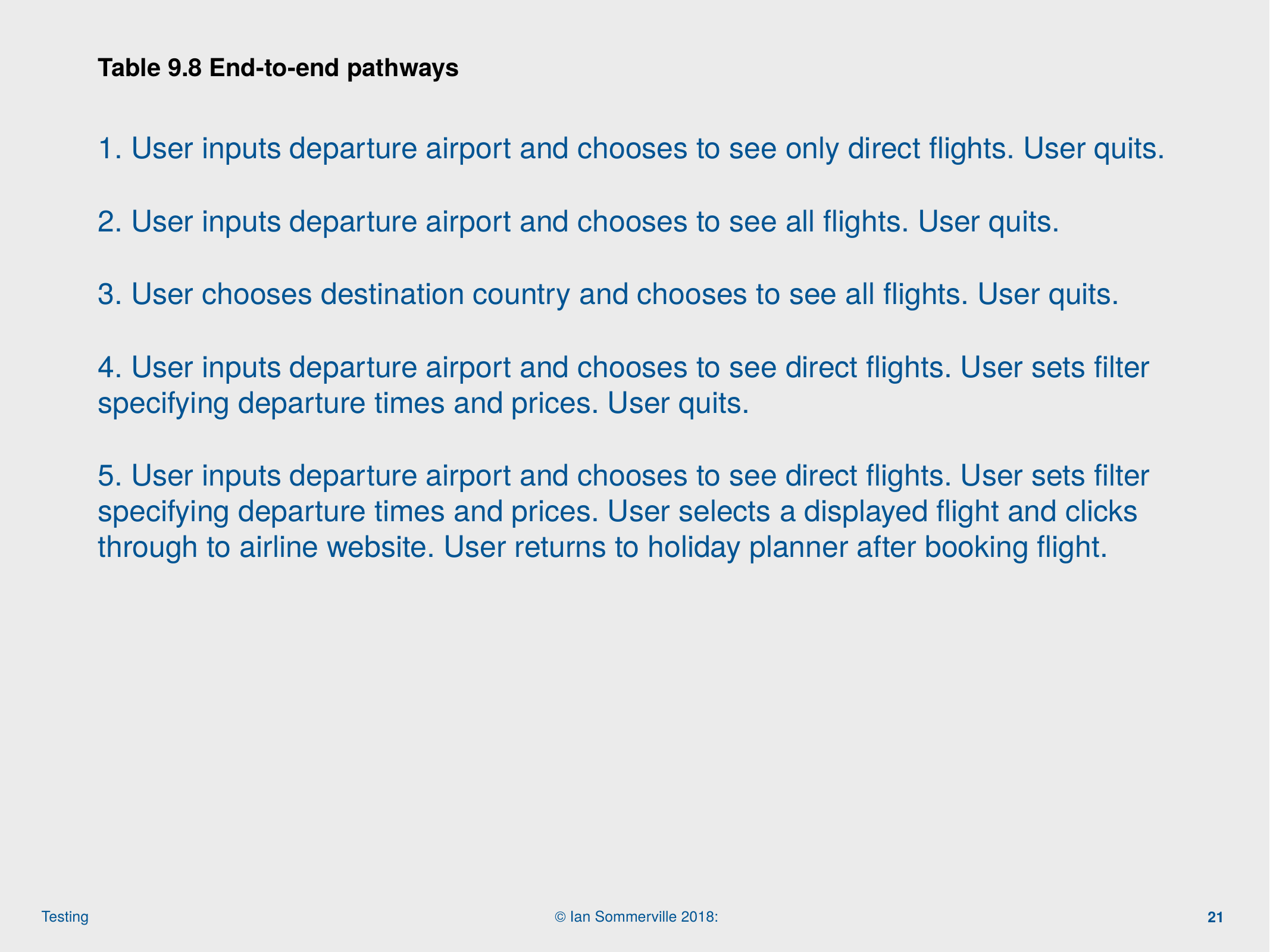

# Table 9.8 End-to-end pathways
1. User inputs departure airport and chooses to see only direct flights. User quits.
2. User inputs departure airport and chooses to see all flights. User quits.
3. User chooses destination country and chooses to see all flights. User quits.
4. User inputs departure airport and chooses to see direct flights. User sets filter specifying departure times and prices. User quits.
5. User inputs departure airport and chooses to see direct flights. User sets filter specifying departure times and prices. User selects a displayed flight and clicks through to airline website. User returns to holiday planner after booking flight.
21